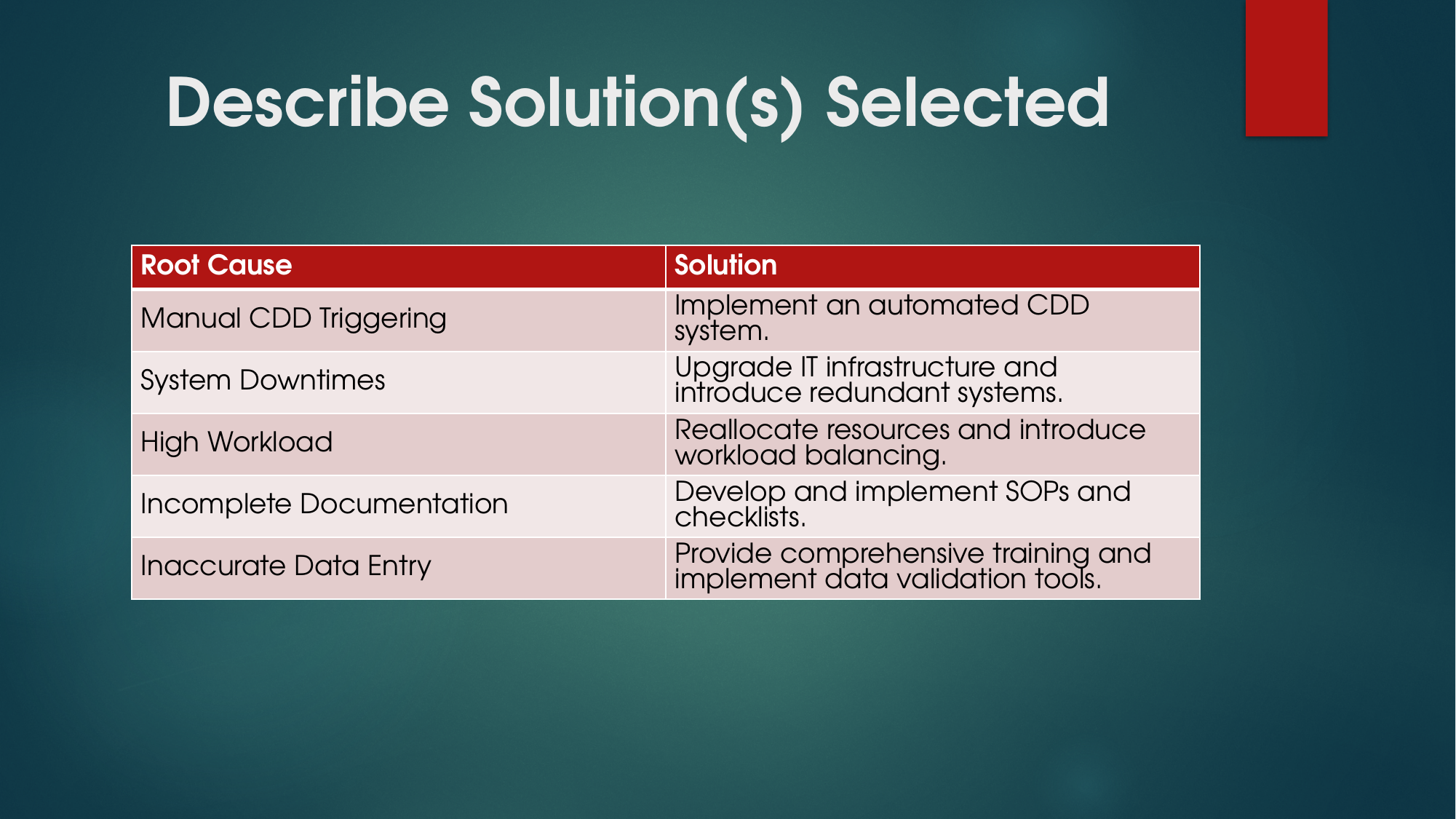

# Describe Solution(s) Selected
| Root Cause | Solution |
| --- | --- |
| Manual CDD Triggering | Implement an automated CDD system. |
| System Downtimes | Upgrade IT infrastructure and introduce redundant systems. |
| High Workload | Reallocate resources and introduce workload balancing. |
| Incomplete Documentation | Develop and implement SOPs and checklists. |
| Inaccurate Data Entry | Provide comprehensive training and implement data validation tools. |